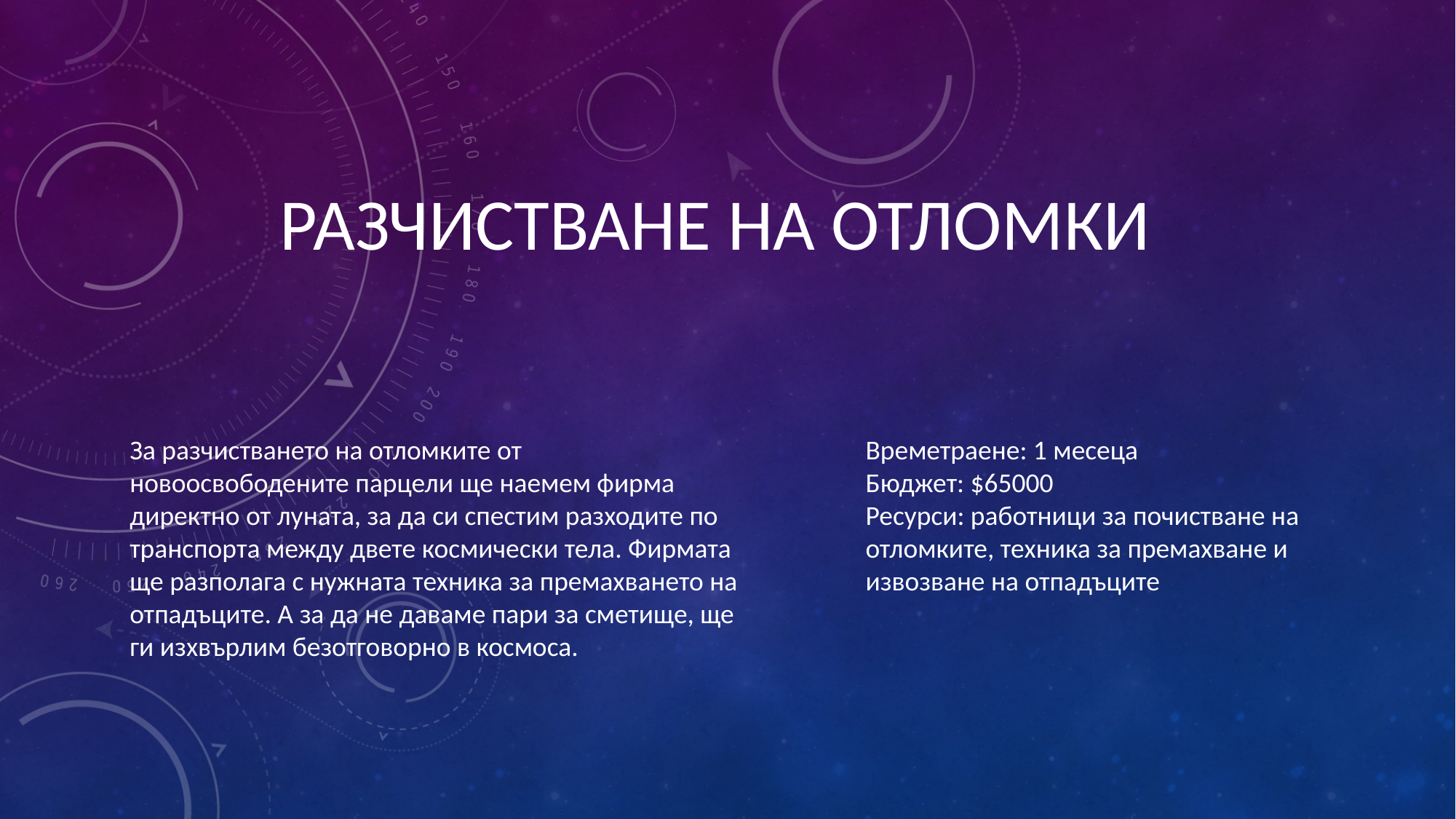

# Разчистване на отломки
За разчистването на отломките от новоосвободените парцели ще наемем фирма директно от луната, за да си спестим разходите по транспорта между двете космически тела. Фирмата ще разполага с нужната техника за премахването на отпадъците. А за да не даваме пари за сметище, ще ги изхвърлим безотговорно в космоса.
Времетраене: 1 месеца
Бюджет: $65000
Ресурси: работници за почистване на отломките, техника за премахване и извозване на отпадъците